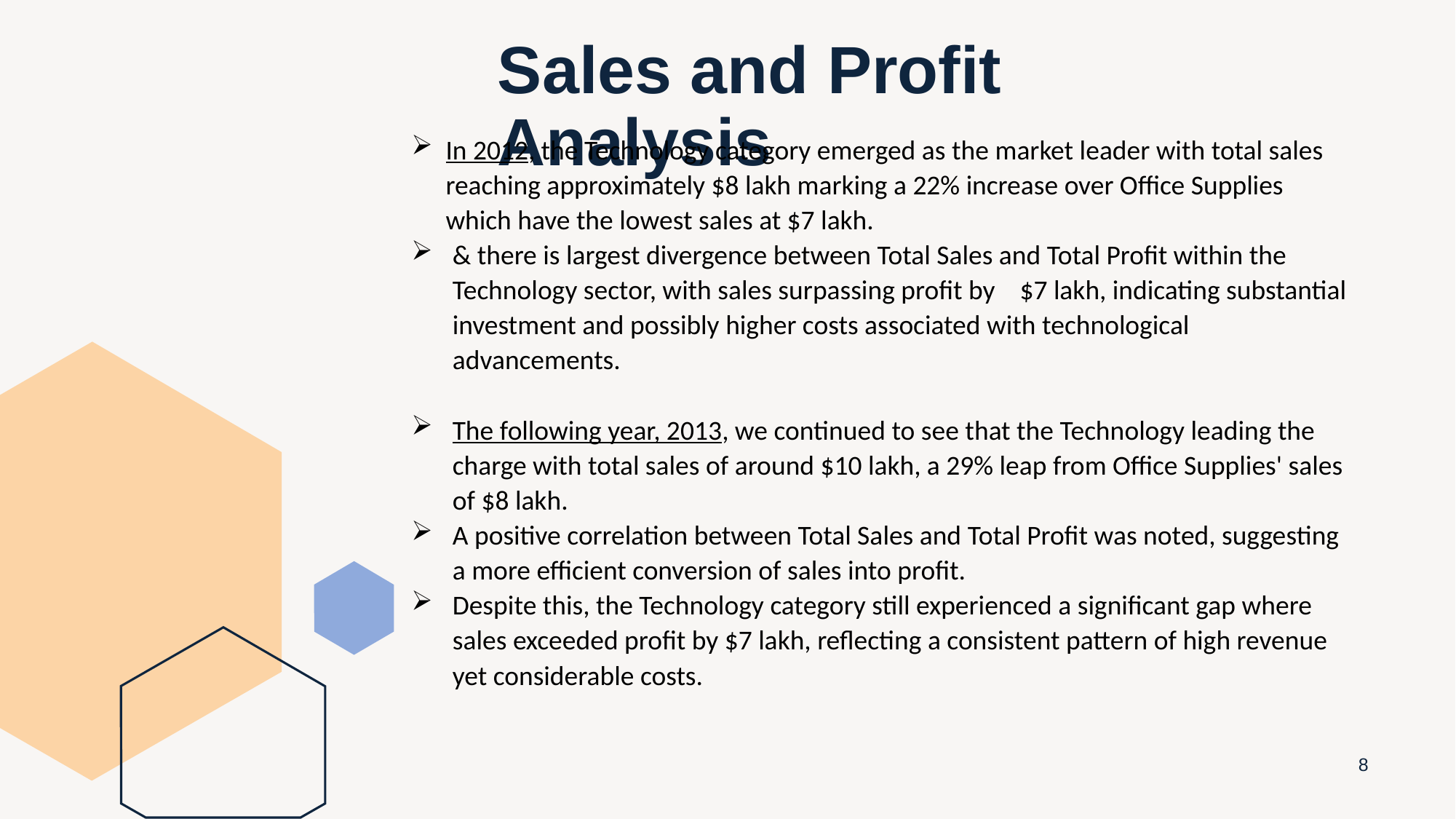

# Sales and Profit Analysis
In 2012, the Technology category emerged as the market leader with total sales reaching approximately $8 lakh marking a 22% increase over Office Supplies which have the lowest sales at $7 lakh.
& there is largest divergence between Total Sales and Total Profit within the Technology sector, with sales surpassing profit by    $7 lakh, indicating substantial investment and possibly higher costs associated with technological advancements.

The following year, 2013, we continued to see that the Technology leading the charge with total sales of around $10 lakh, a 29% leap from Office Supplies' sales of $8 lakh.
A positive correlation between Total Sales and Total Profit was noted, suggesting a more efficient conversion of sales into profit.
Despite this, the Technology category still experienced a significant gap where sales exceeded profit by $7 lakh, reflecting a consistent pattern of high revenue yet considerable costs.

8